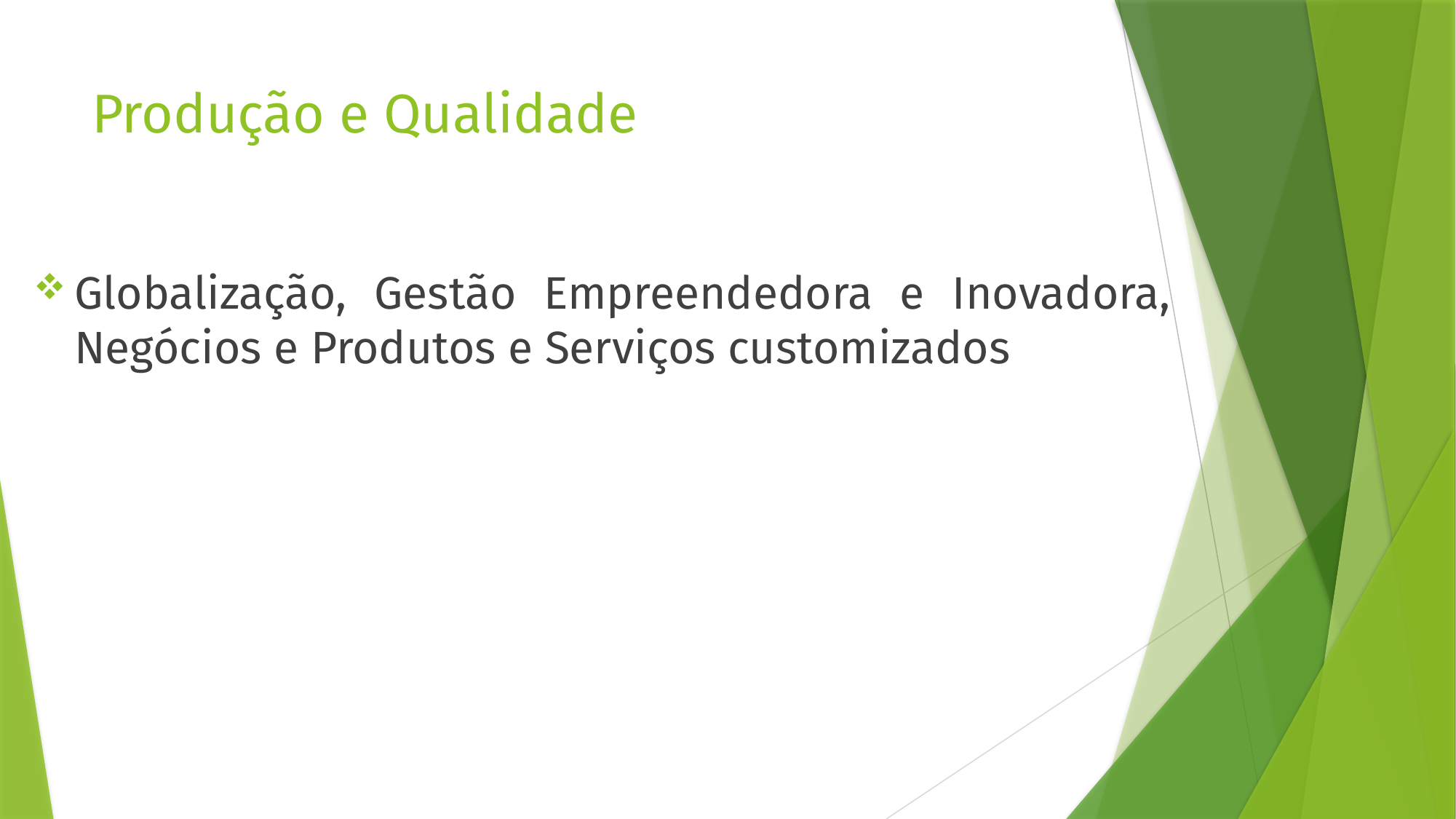

# Produção e Qualidade
Globalização, Gestão Empreendedora e Inovadora, Negócios e Produtos e Serviços customizados